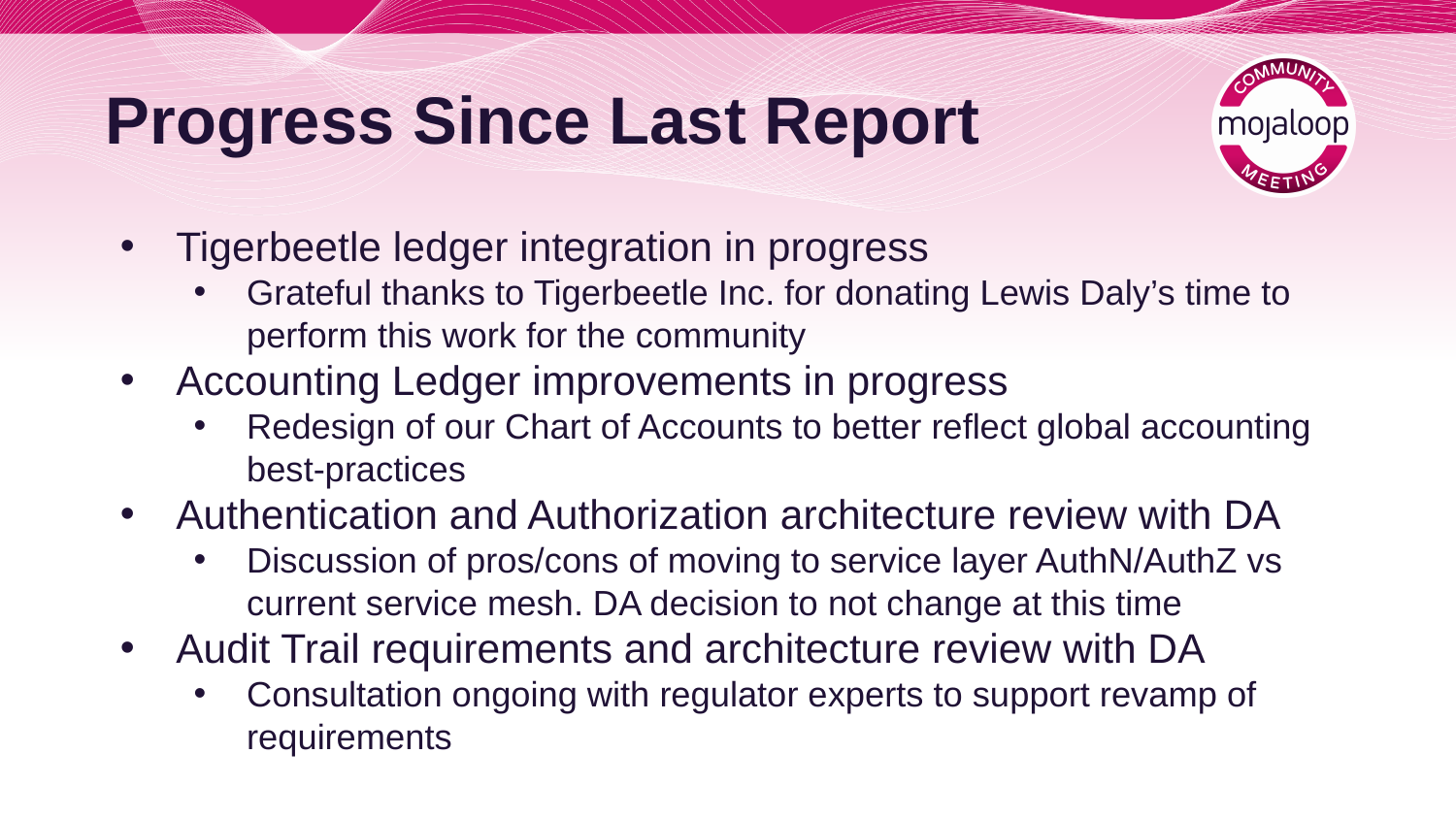

# Progress Since Last Report
Tigerbeetle ledger integration in progress
Grateful thanks to Tigerbeetle Inc. for donating Lewis Daly’s time to perform this work for the community
Accounting Ledger improvements in progress
Redesign of our Chart of Accounts to better reflect global accounting best-practices
Authentication and Authorization architecture review with DA
Discussion of pros/cons of moving to service layer AuthN/AuthZ vs current service mesh. DA decision to not change at this time
Audit Trail requirements and architecture review with DA
Consultation ongoing with regulator experts to support revamp of requirements